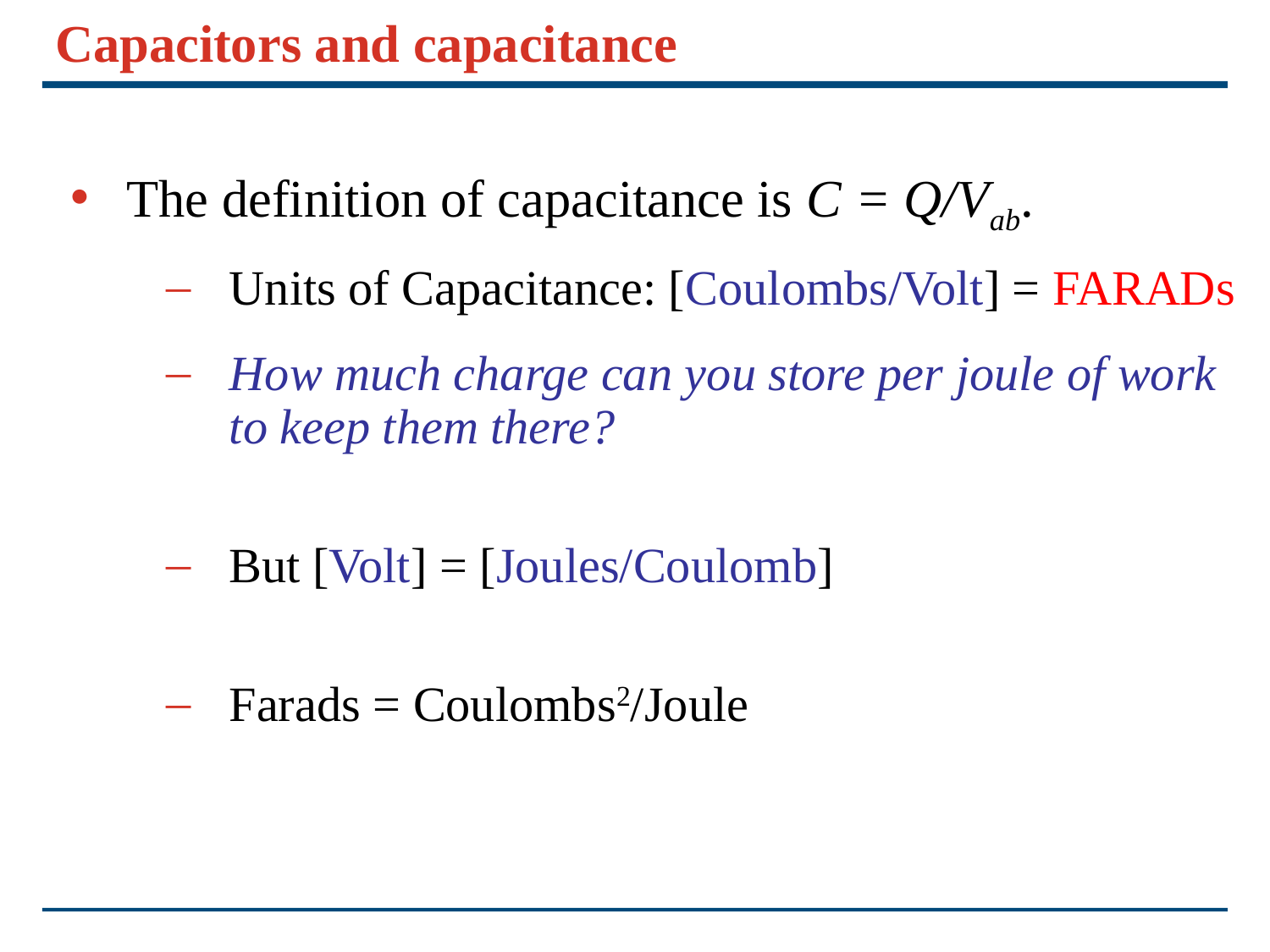

# Capacitors and capacitance
The definition of capacitance is C = Q/Vab.
Units of Capacitance: [Coulombs/Volt] = FARADs
How much charge can you store per joule of work to keep them there?
But [Volt] = [Joules/Coulomb]
Farads = Coulombs2/Joule